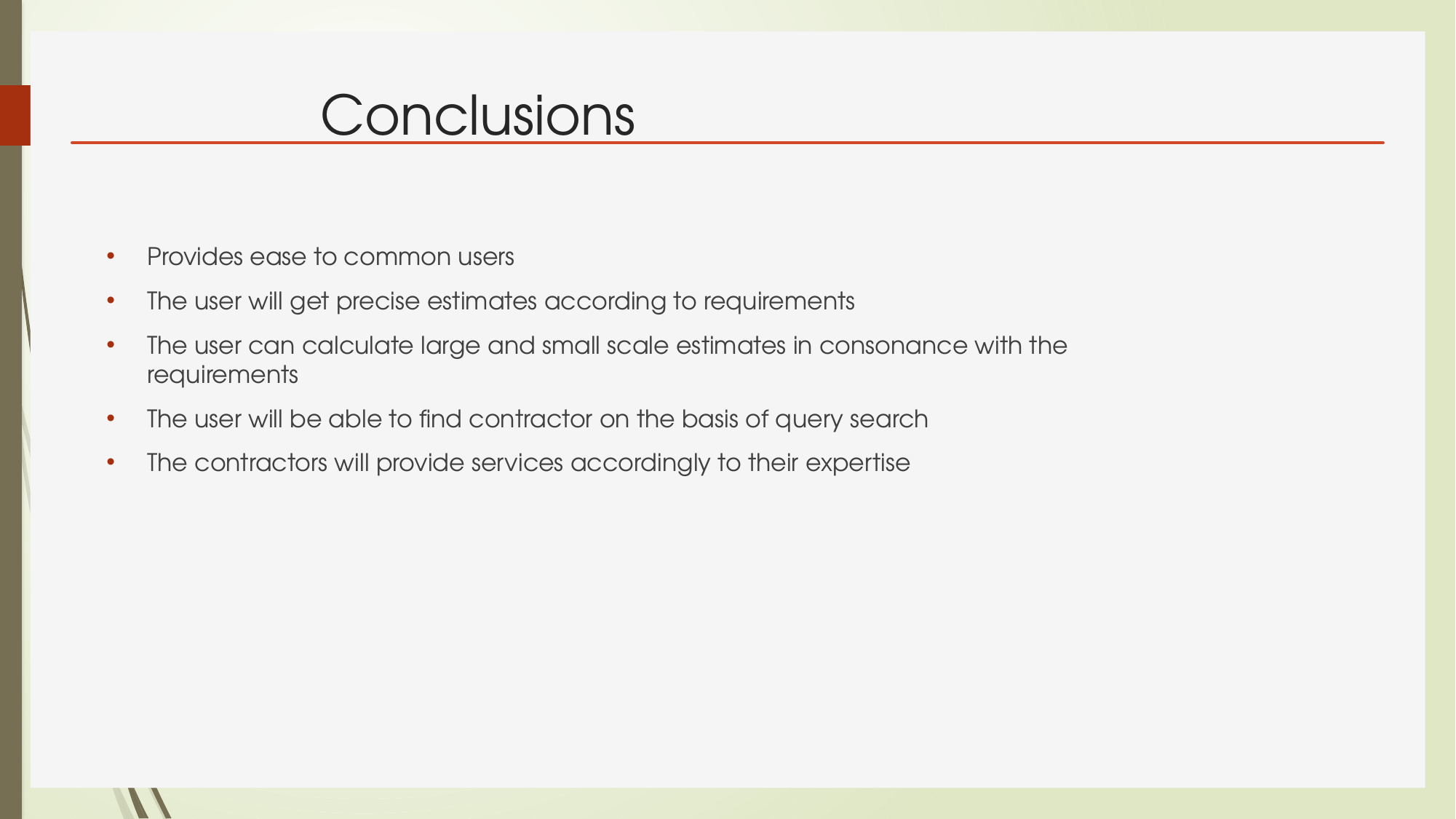

# Conclusions

Provides ease to common users
The user will get precise estimates according to requirements
The user can calculate large and small scale estimates in consonance with the requirements
The user will be able to find contractor on the basis of query search
The contractors will provide services accordingly to their expertise